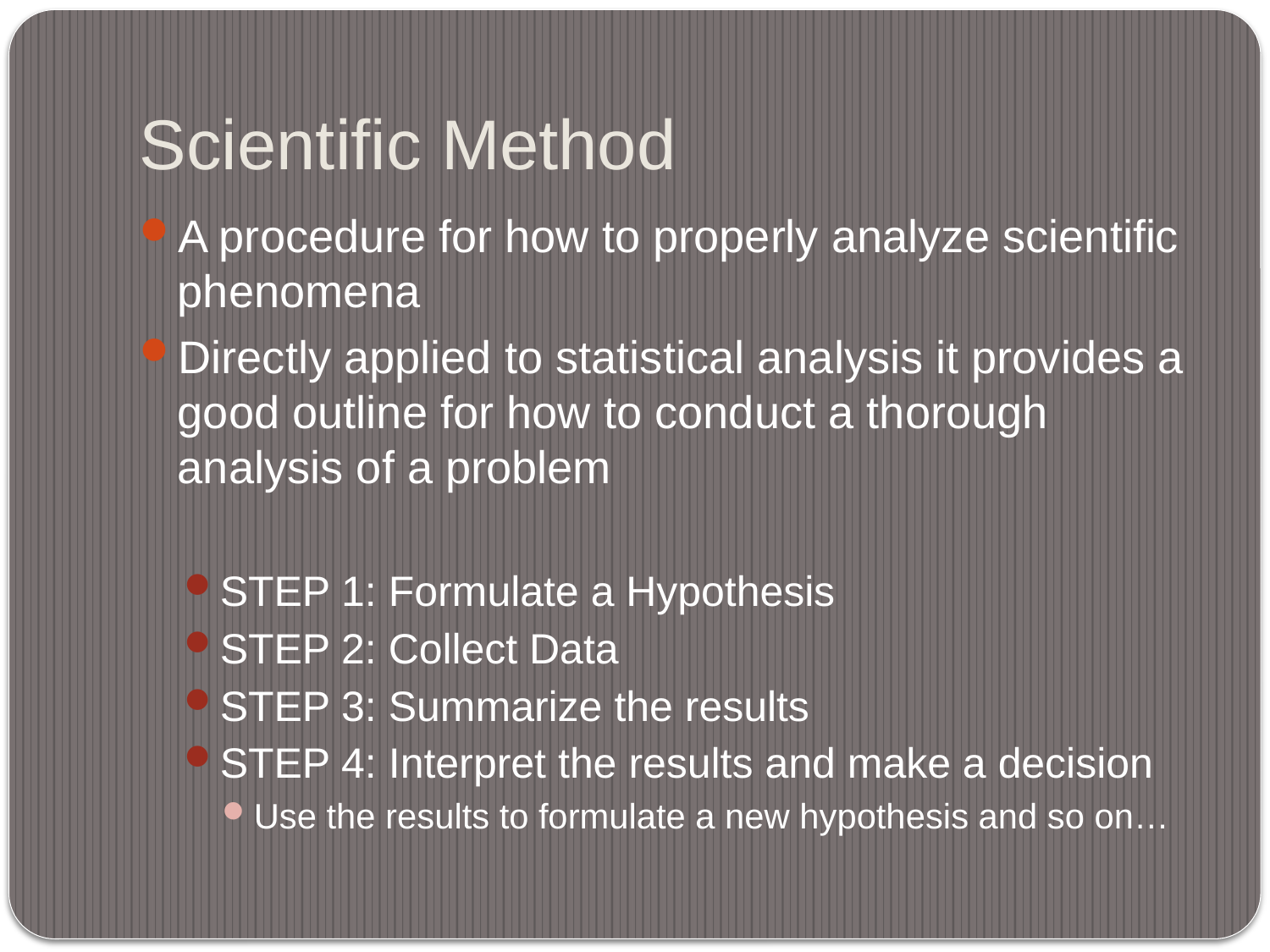

# Scientific Method
A procedure for how to properly analyze scientific phenomena
Directly applied to statistical analysis it provides a good outline for how to conduct a thorough analysis of a problem

STEP 1: Formulate a Hypothesis
STEP 2: Collect Data
STEP 3: Summarize the results
STEP 4: Interpret the results and make a decision
Use the results to formulate a new hypothesis and so on…